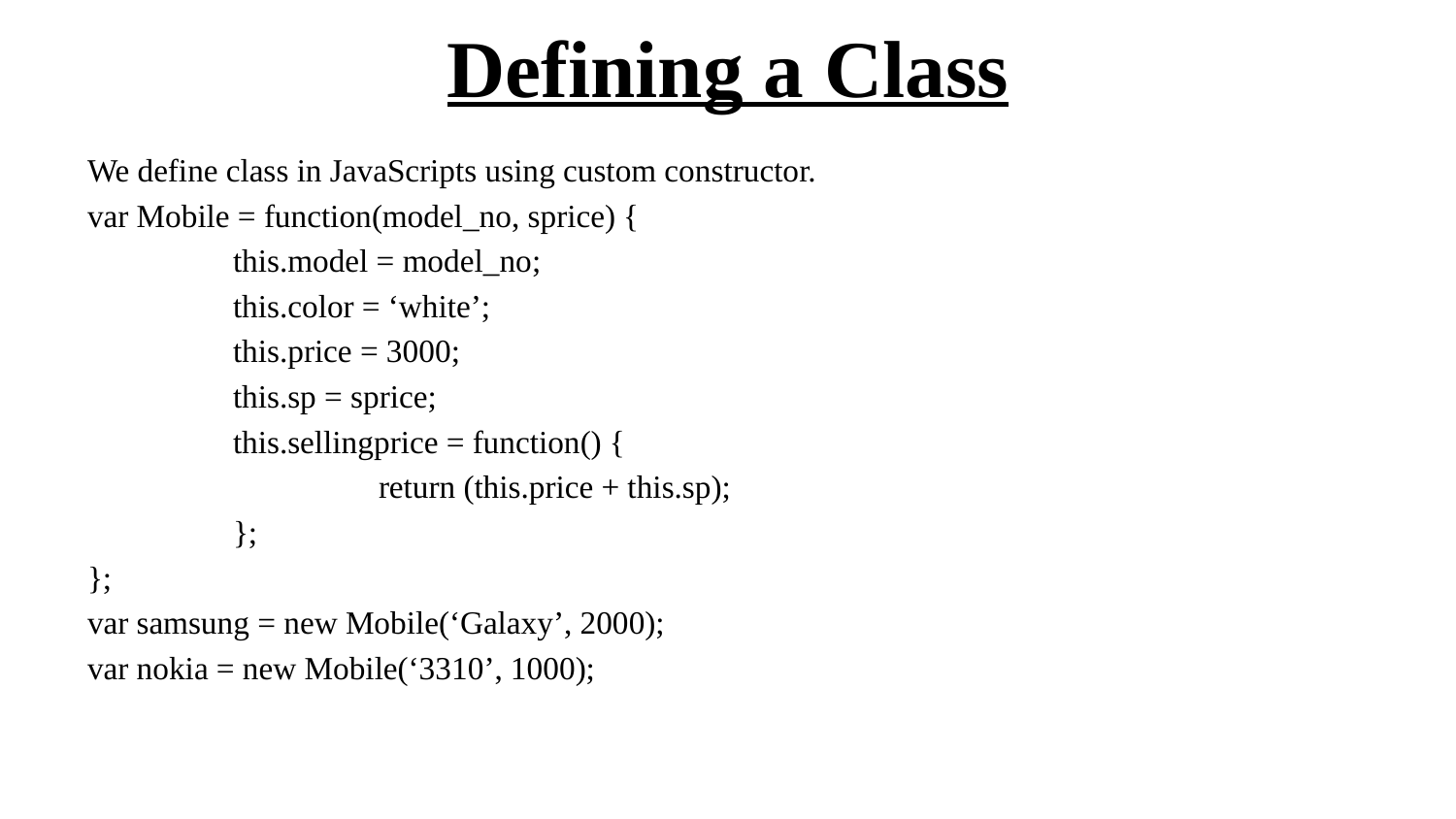

# Defining a Class
We define class in JavaScripts using custom constructor.
var Mobile = function(model_no, sprice) {
	this.model = model_no;
	this.color = ‘white’;
	this.price = 3000;
	this.sp = sprice;
	this.sellingprice = function() {
		return (this.price + this.sp);
	};
};
var samsung = new Mobile(‘Galaxy’, 2000);
var nokia = new Mobile(‘3310’, 1000);